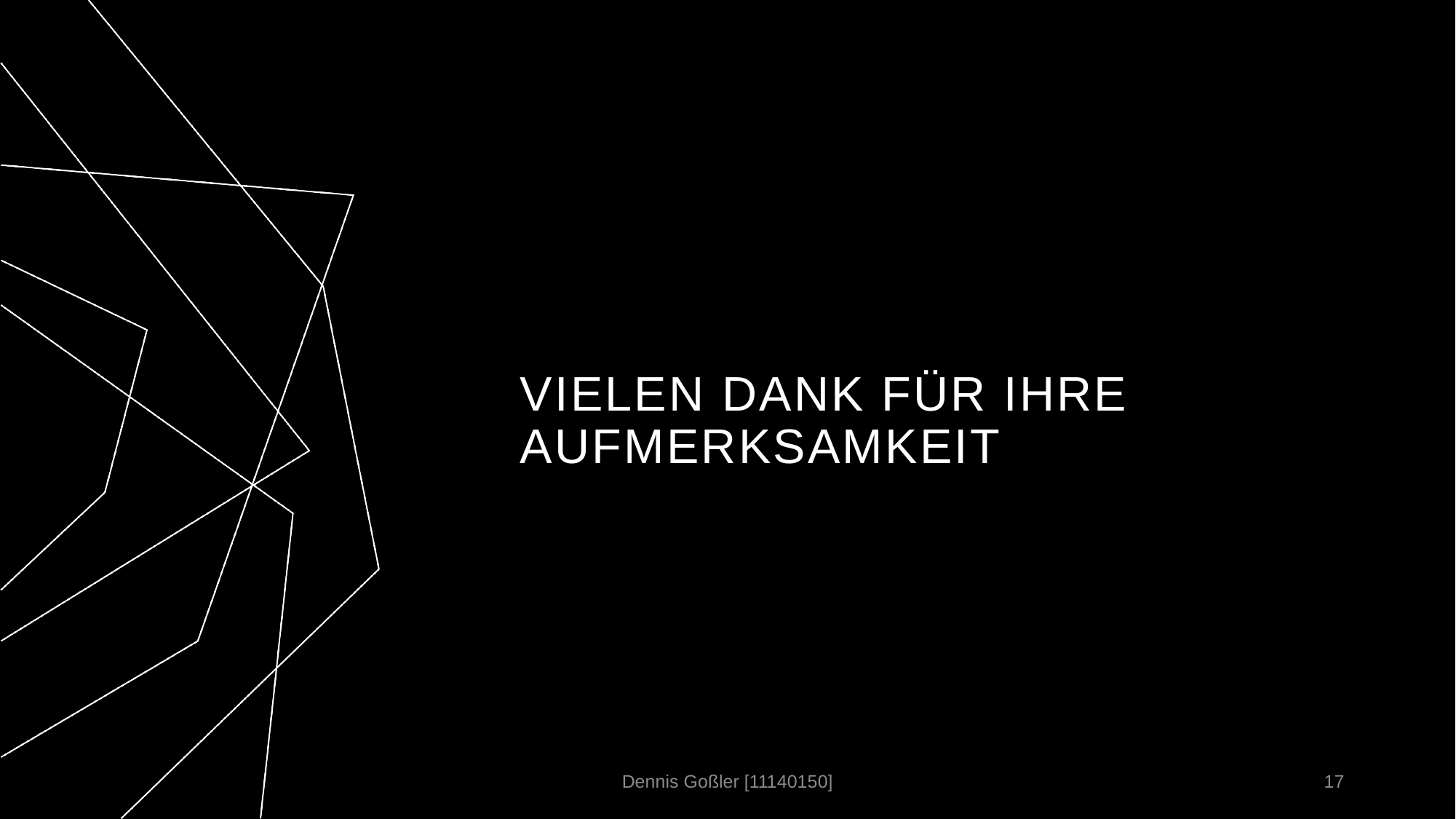

# VIELEN DANK für Ihre Aufmerksamkeit
Dennis Goßler [11140150]
17